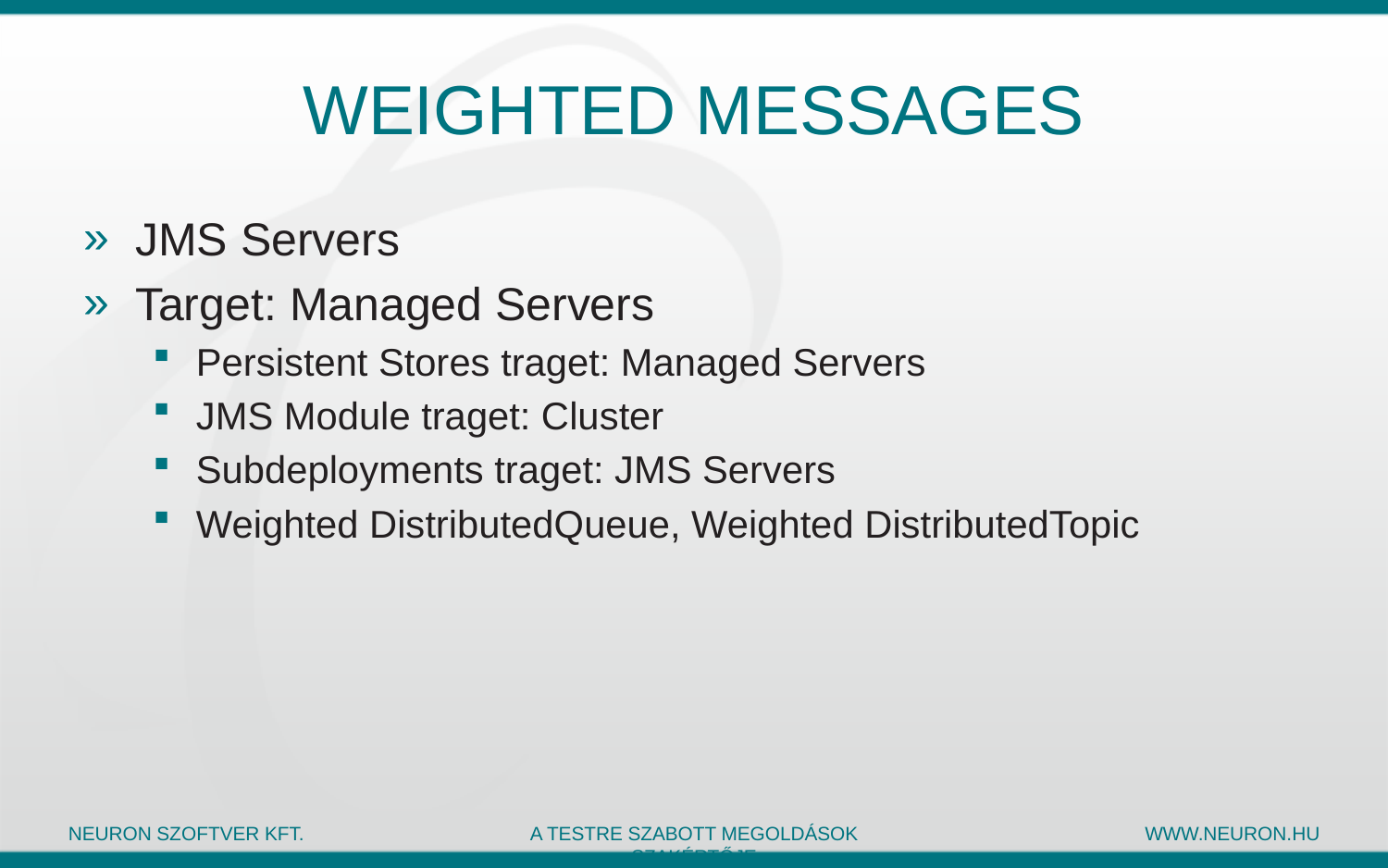

# Weighted Messages
JMS Servers
Target: Managed Servers
Persistent Stores traget: Managed Servers
JMS Module traget: Cluster
Subdeployments traget: JMS Servers
Weighted DistributedQueue, Weighted DistributedTopic